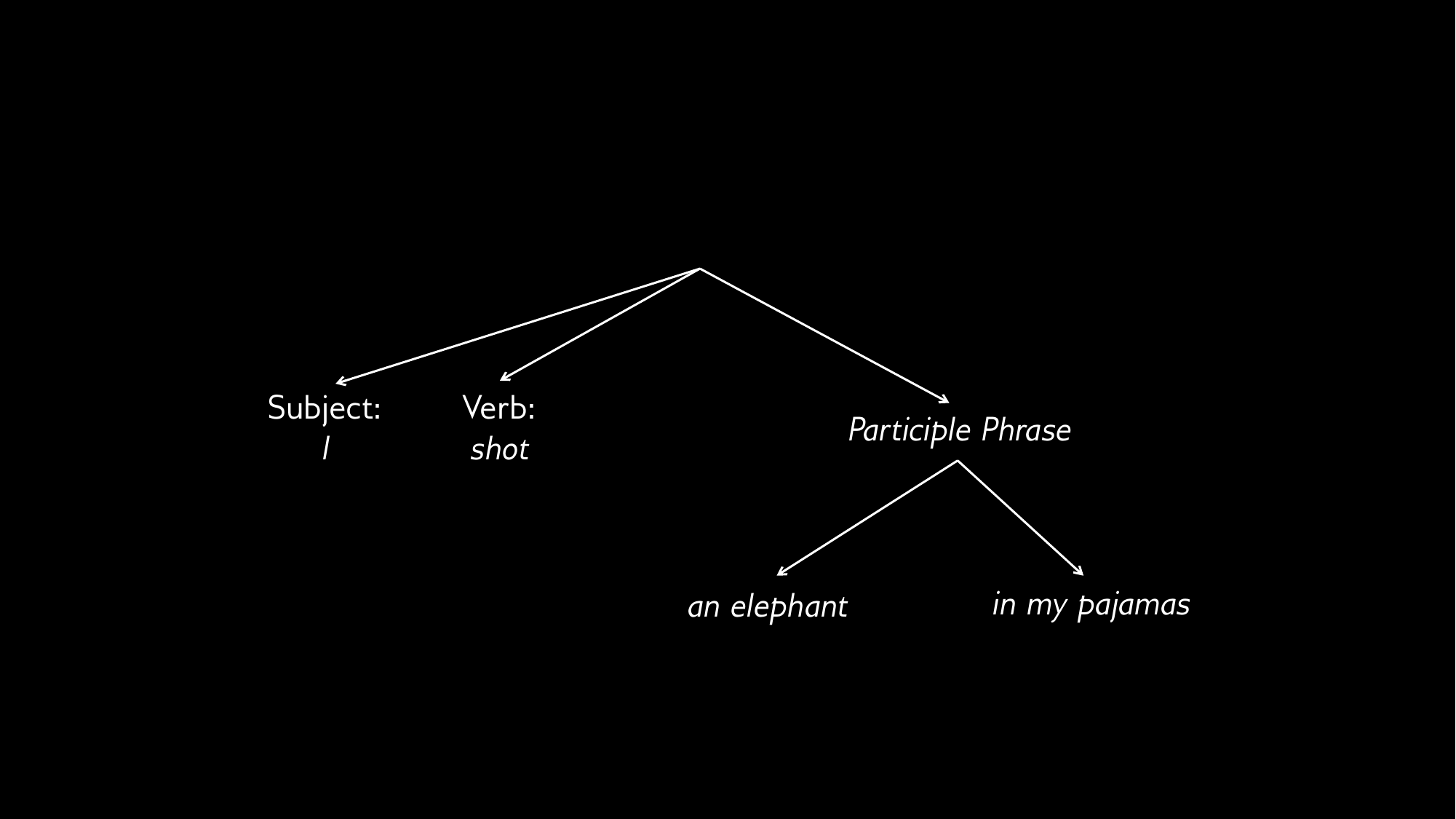

Subject:
I
Verb:
shot
Participle Phrase

in my pajamas
an elephant